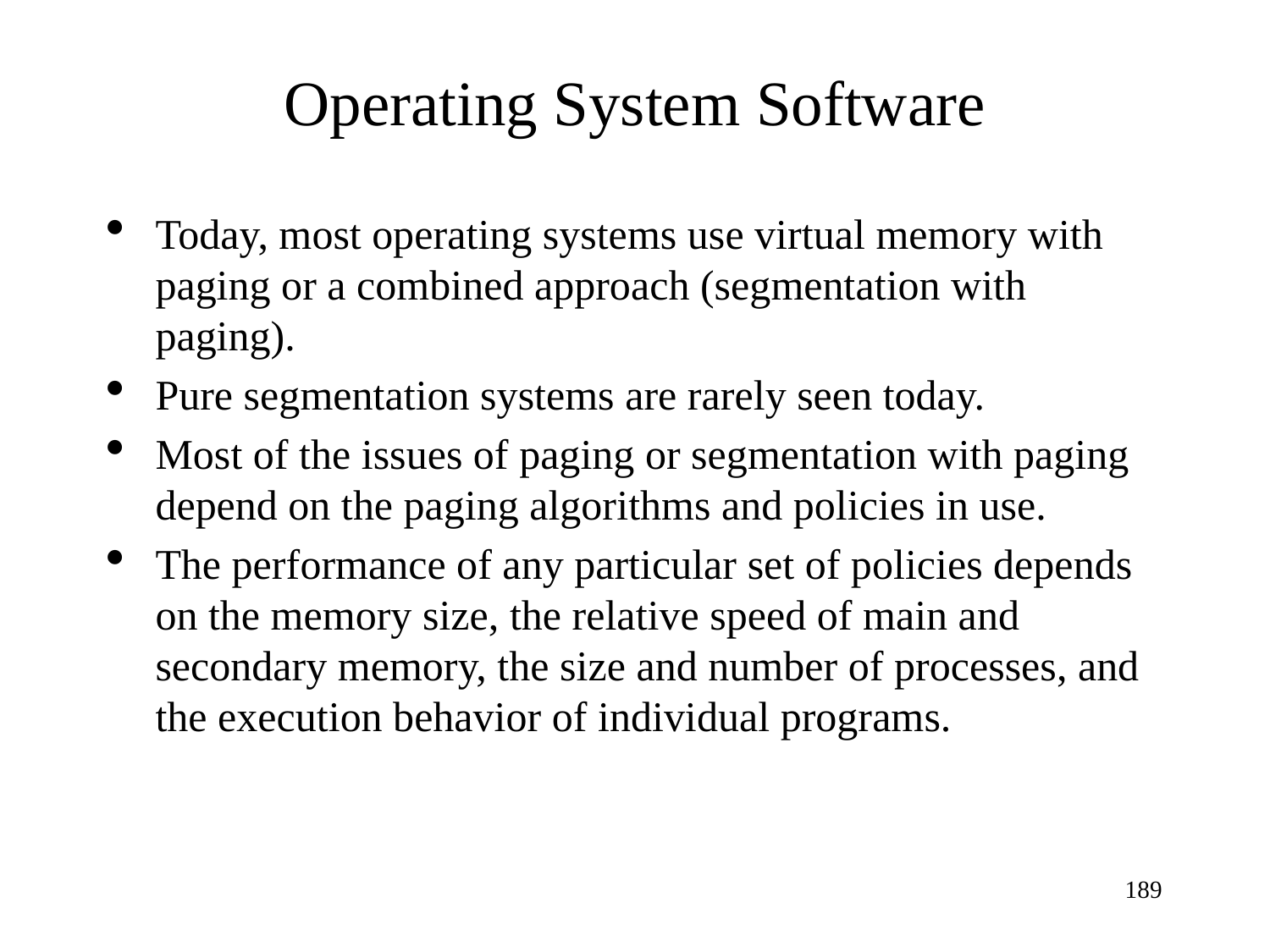

Operating System Software
Today, most operating systems use virtual memory with paging or a combined approach (segmentation with paging).
Pure segmentation systems are rarely seen today.
Most of the issues of paging or segmentation with paging depend on the paging algorithms and policies in use.
The performance of any particular set of policies depends on the memory size, the relative speed of main and secondary memory, the size and number of processes, and the execution behavior of individual programs.
189